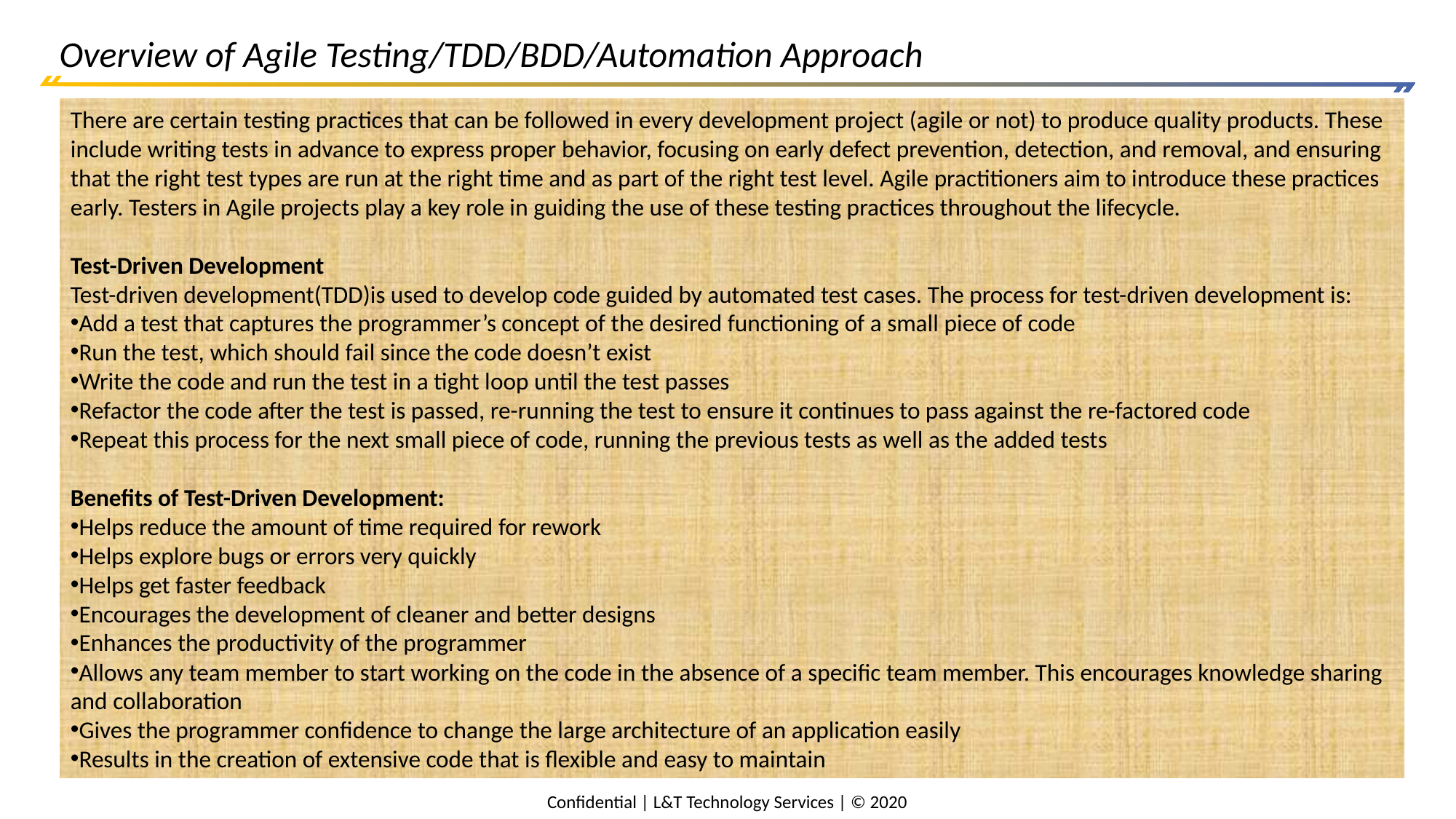

# Overview of Agile Testing/TDD/BDD/Automation Approach
There are certain testing practices that can be followed in every development project (agile or not) to produce quality products. These include writing tests in advance to express proper behavior, focusing on early defect prevention, detection, and removal, and ensuring that the right test types are run at the right time and as part of the right test level. Agile practitioners aim to introduce these practices early. Testers in Agile projects play a key role in guiding the use of these testing practices throughout the lifecycle.

Test-Driven Development
Test-driven development(TDD)is used to develop code guided by automated test cases. The process for test-driven development is:
Add a test that captures the programmer’s concept of the desired functioning of a small piece of code
Run the test, which should fail since the code doesn’t exist
Write the code and run the test in a tight loop until the test passes
Refactor the code after the test is passed, re-running the test to ensure it continues to pass against the re-factored code
Repeat this process for the next small piece of code, running the previous tests as well as the added tests

Benefits of Test-Driven Development:
Helps reduce the amount of time required for rework
Helps explore bugs or errors very quickly
Helps get faster feedback
Encourages the development of cleaner and better designs
Enhances the productivity of the programmer
Allows any team member to start working on the code in the absence of a specific team member. This encourages knowledge sharing and collaboration
Gives the programmer confidence to change the large architecture of an application easily
Results in the creation of extensive code that is flexible and easy to maintain